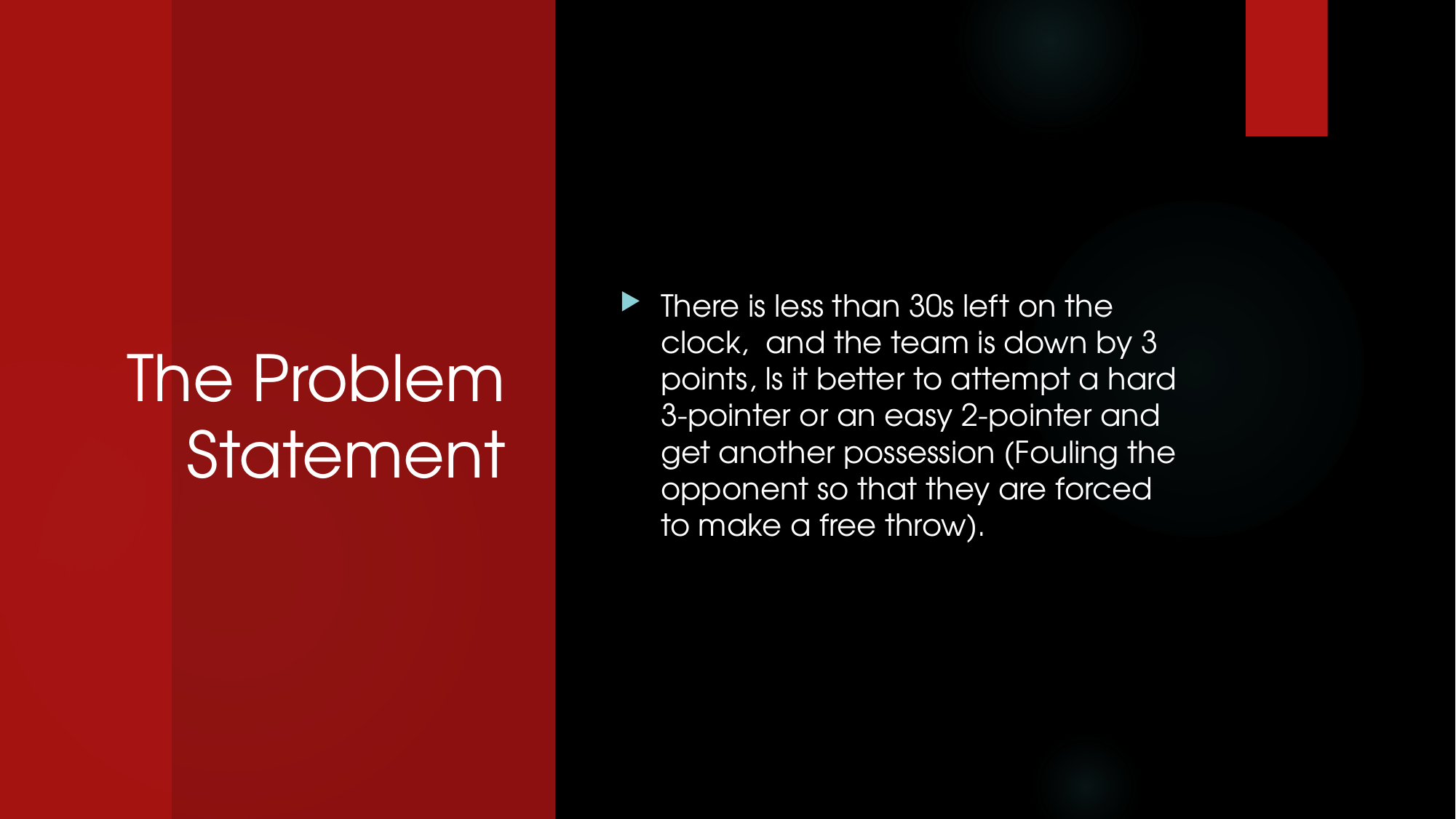

# The Problem Statement
There is less than 30s left on the clock,  and the team is down by 3 points, Is it better to attempt a hard 3-pointer or an easy 2-pointer and get another possession (Fouling the opponent so that they are forced to make a free throw).